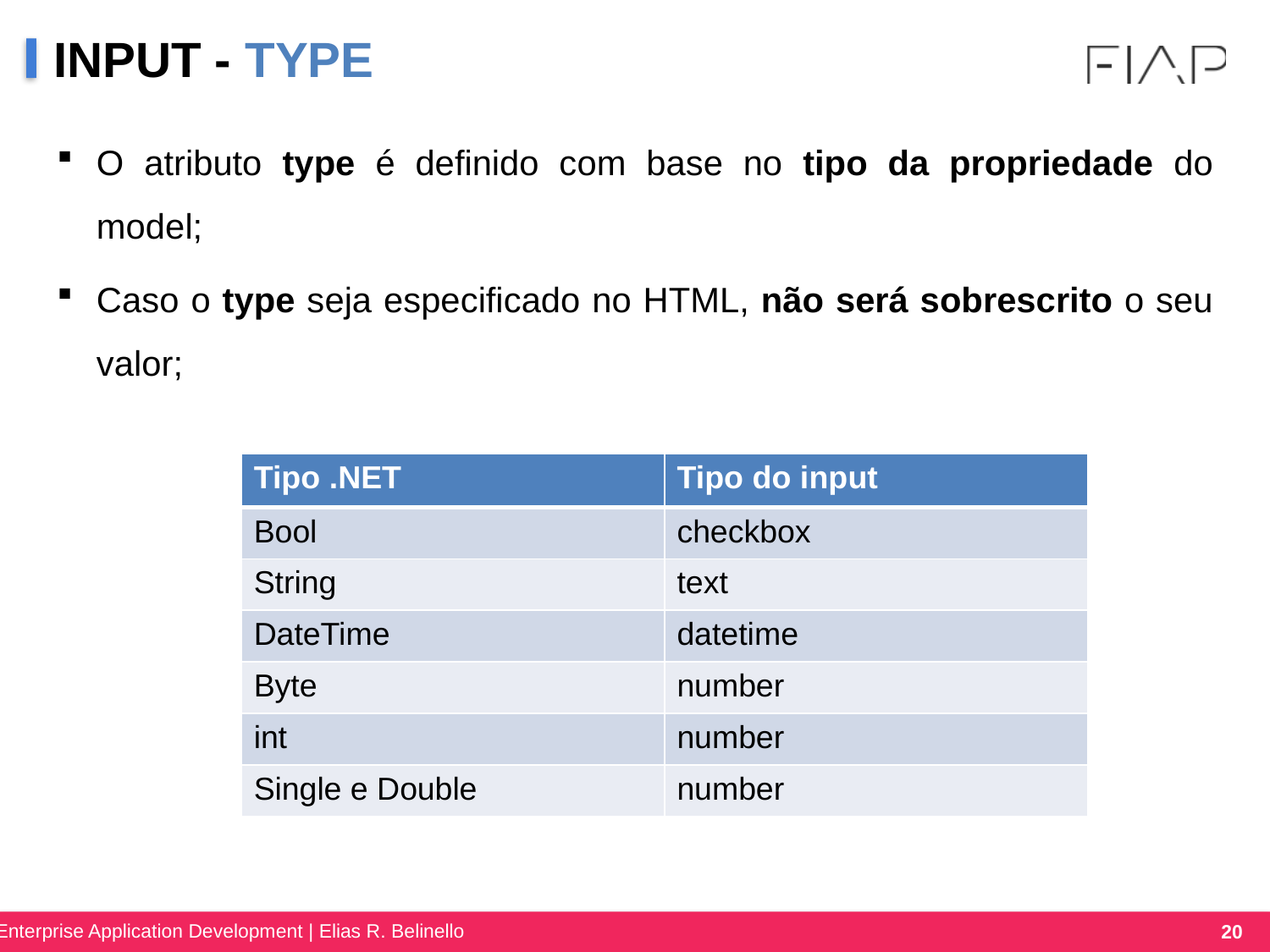

# INPUT - TYPE
O atributo type é definido com base no tipo da propriedade do model;
Caso o type seja especificado no HTML, não será sobrescrito o seu valor;

| Tipo .NET | Tipo do input |
| --- | --- |
| Bool | checkbox |
| String | text |
| DateTime | datetime |
| Byte | number |
| int | number |
| Single e Double | number |